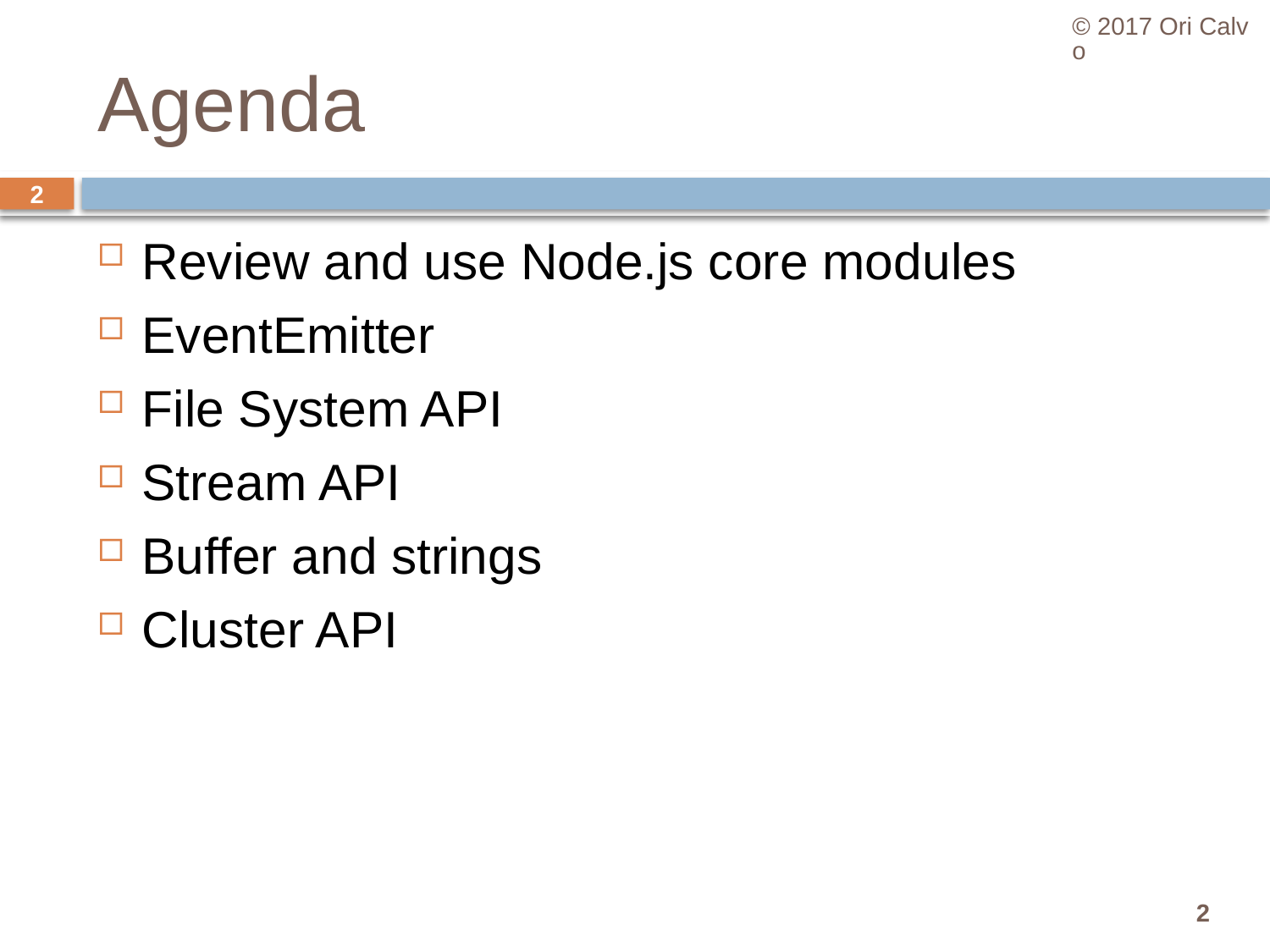

© 2017 Ori Calvo
# Agenda
2
Review and use Node.js core modules
EventEmitter
File System API
Stream API
Buffer and strings
Cluster API